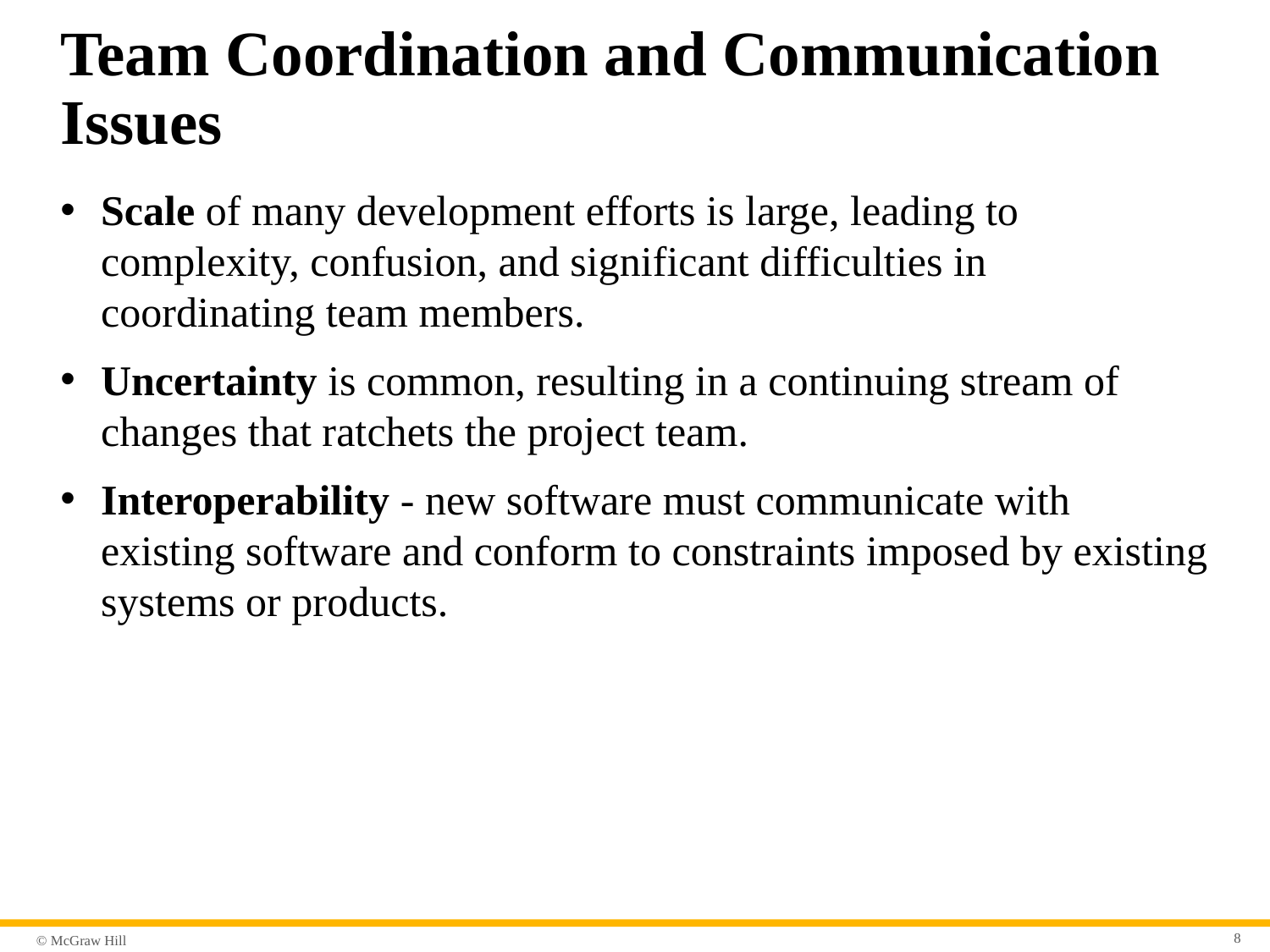

# Team Coordination and Communication Issues
Scale of many development efforts is large, leading to complexity, confusion, and significant difficulties in coordinating team members.
Uncertainty is common, resulting in a continuing stream of changes that ratchets the project team.
Interoperability - new software must communicate with existing software and conform to constraints imposed by existing systems or products.
8